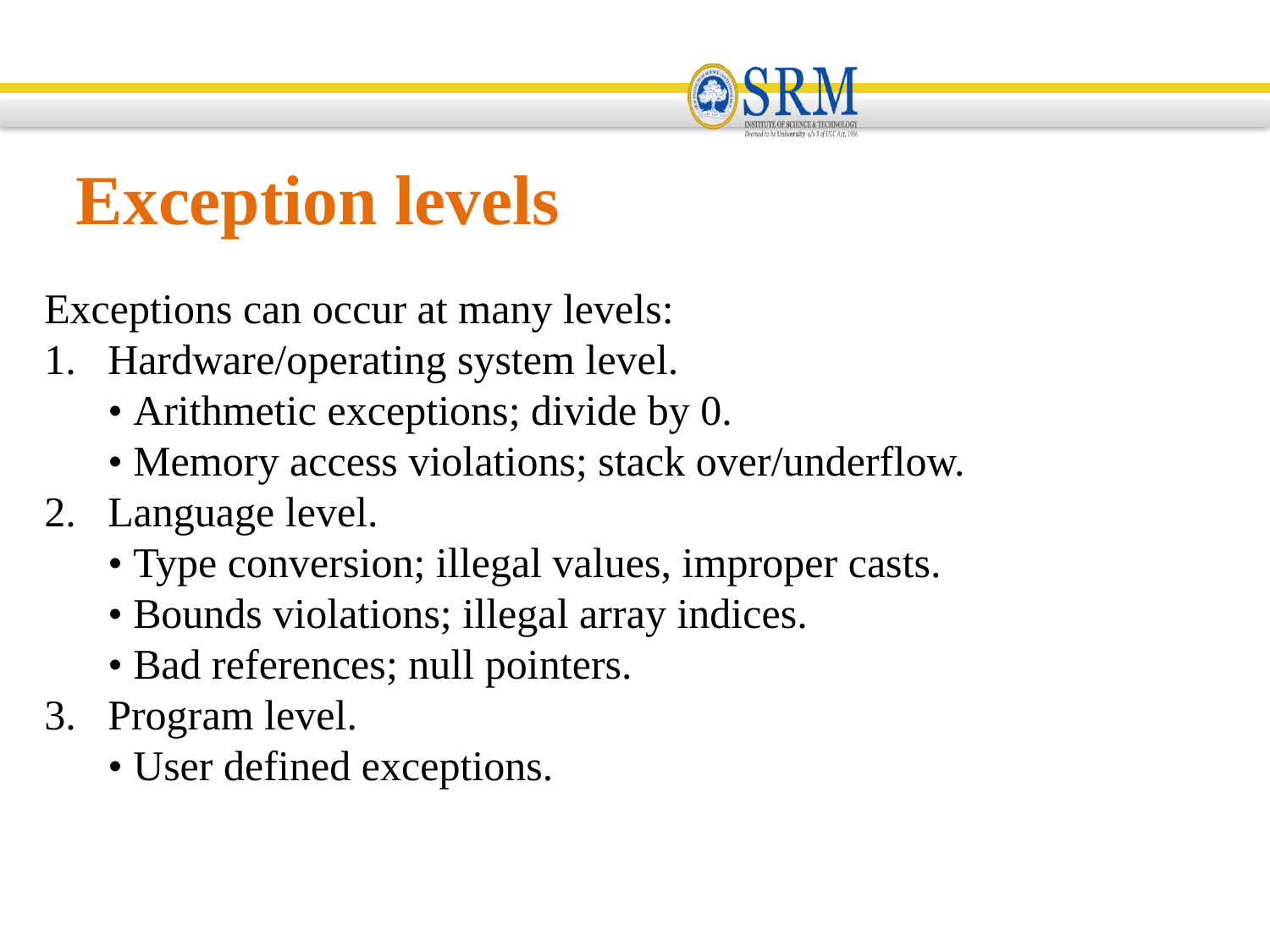

Exception levels

Exceptions can occur at many levels:
Hardware/operating system level.
	• Arithmetic exceptions; divide by 0.
	• Memory access violations; stack over/underflow.
Language level.
	• Type conversion; illegal values, improper casts.
	• Bounds violations; illegal array indices.
	• Bad references; null pointers.
3.   Program level.
• User defined exceptions.